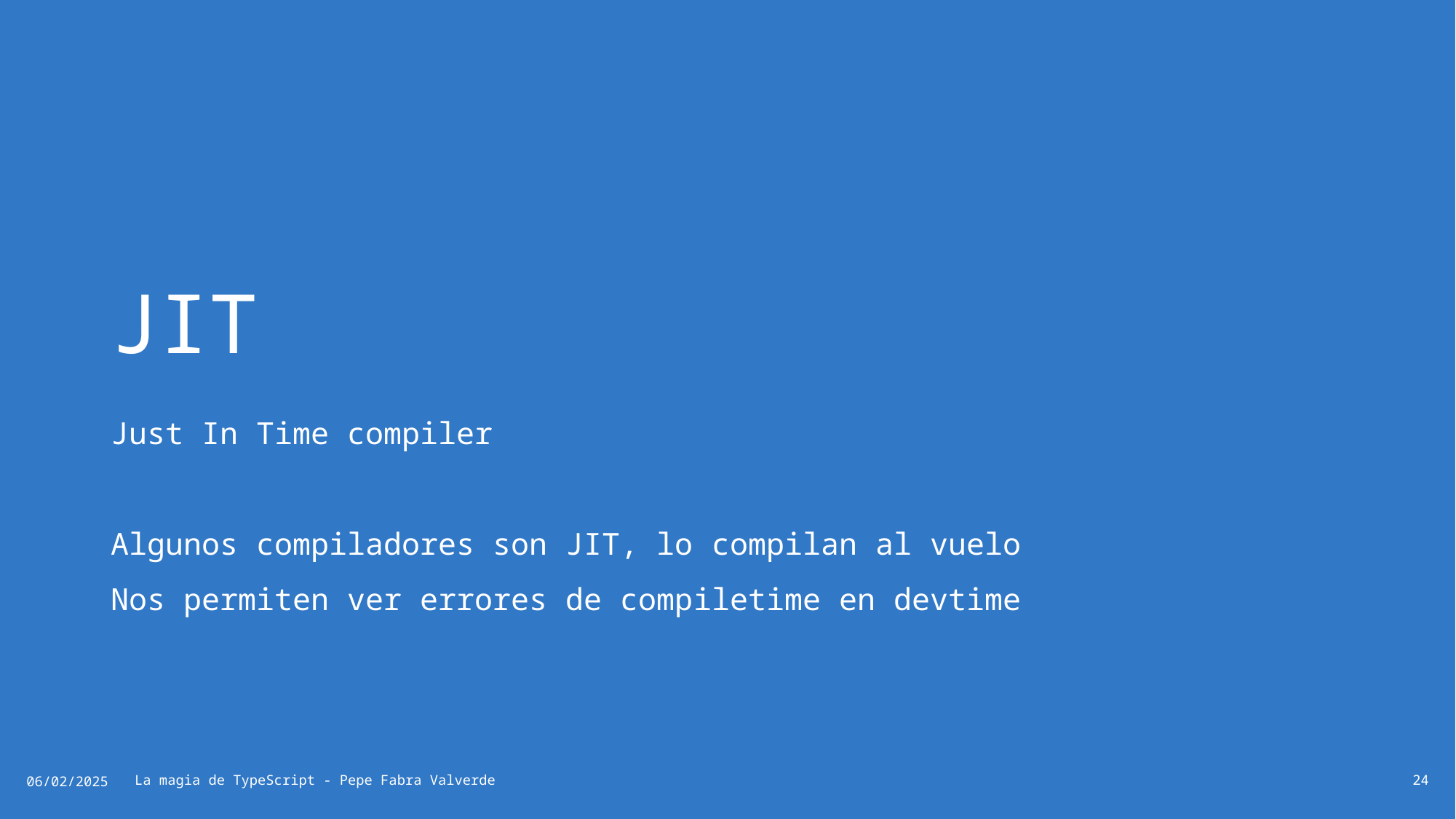

# JIT
Just In Time compiler

Algunos compiladores son JIT, lo compilan al vuelo
Nos permiten ver errores de compiletime en devtime
06/02/2025
La magia de TypeScript - Pepe Fabra Valverde
24